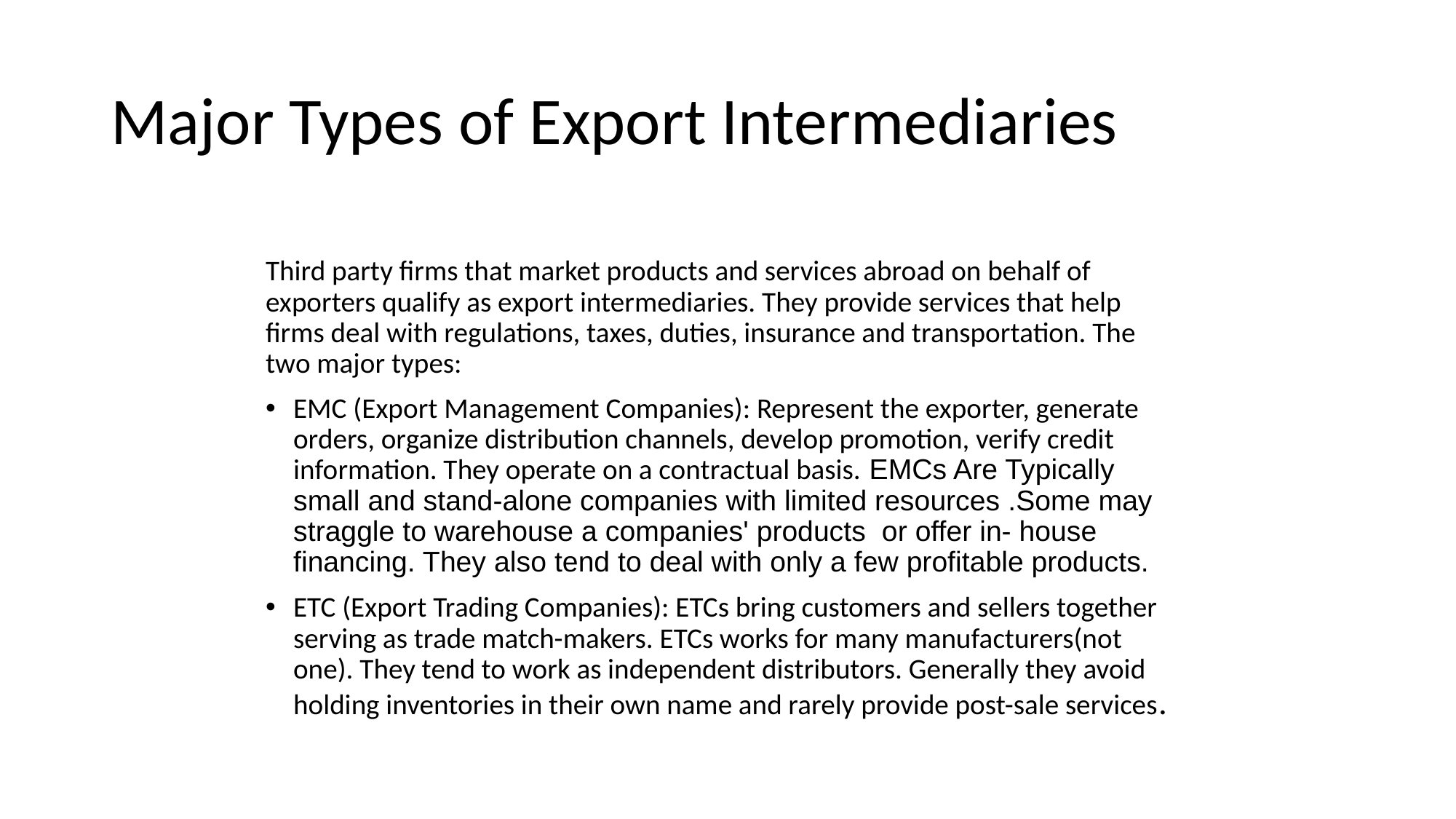

# Major Types of Export Intermediaries
Third party firms that market products and services abroad on behalf of exporters qualify as export intermediaries. They provide services that help firms deal with regulations, taxes, duties, insurance and transportation. The two major types:
EMC (Export Management Companies): Represent the exporter, generate orders, organize distribution channels, develop promotion, verify credit information. They operate on a contractual basis. EMCs Are Typically small and stand-alone companies with limited resources .Some may straggle to warehouse a companies' products  or offer in- house financing. They also tend to deal with only a few profitable products.
ETC (Export Trading Companies): ETCs bring customers and sellers together serving as trade match-makers. ETCs works for many manufacturers(not one). They tend to work as independent distributors. Generally they avoid holding inventories in their own name and rarely provide post-sale services.